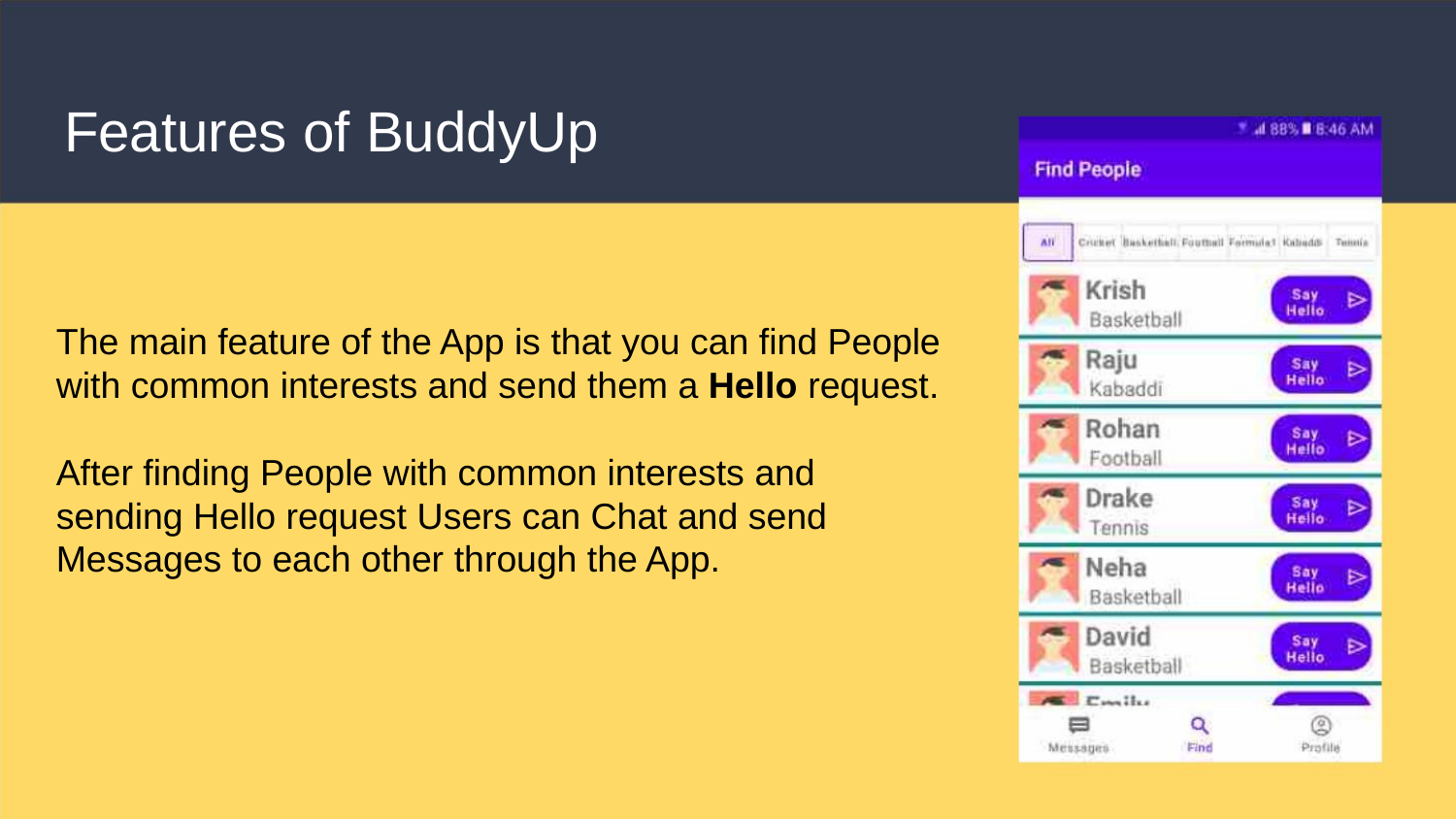

Features of BuddyUp
The main feature of the App is that you can find People
with common interests and send them a Hello request.
After finding People with common interests and
sending Hello request Users can Chat and send
Messages to each other through the App.